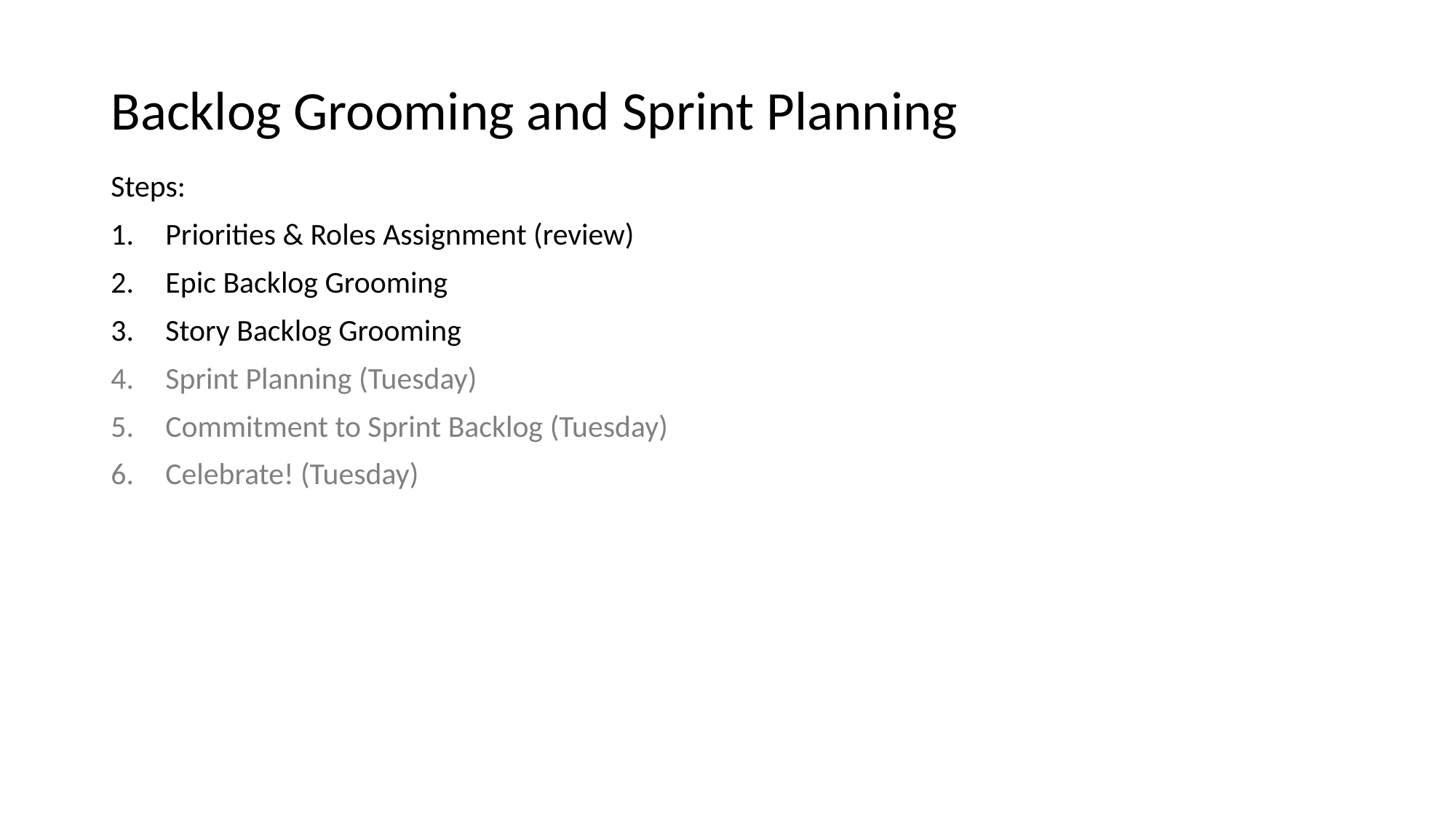

# Backlog Grooming and Sprint Planning
Steps:
Priorities & Roles Assignment (review)
Epic Backlog Grooming
Story Backlog Grooming
Sprint Planning (Tuesday)
Commitment to Sprint Backlog (Tuesday)
Celebrate! (Tuesday)